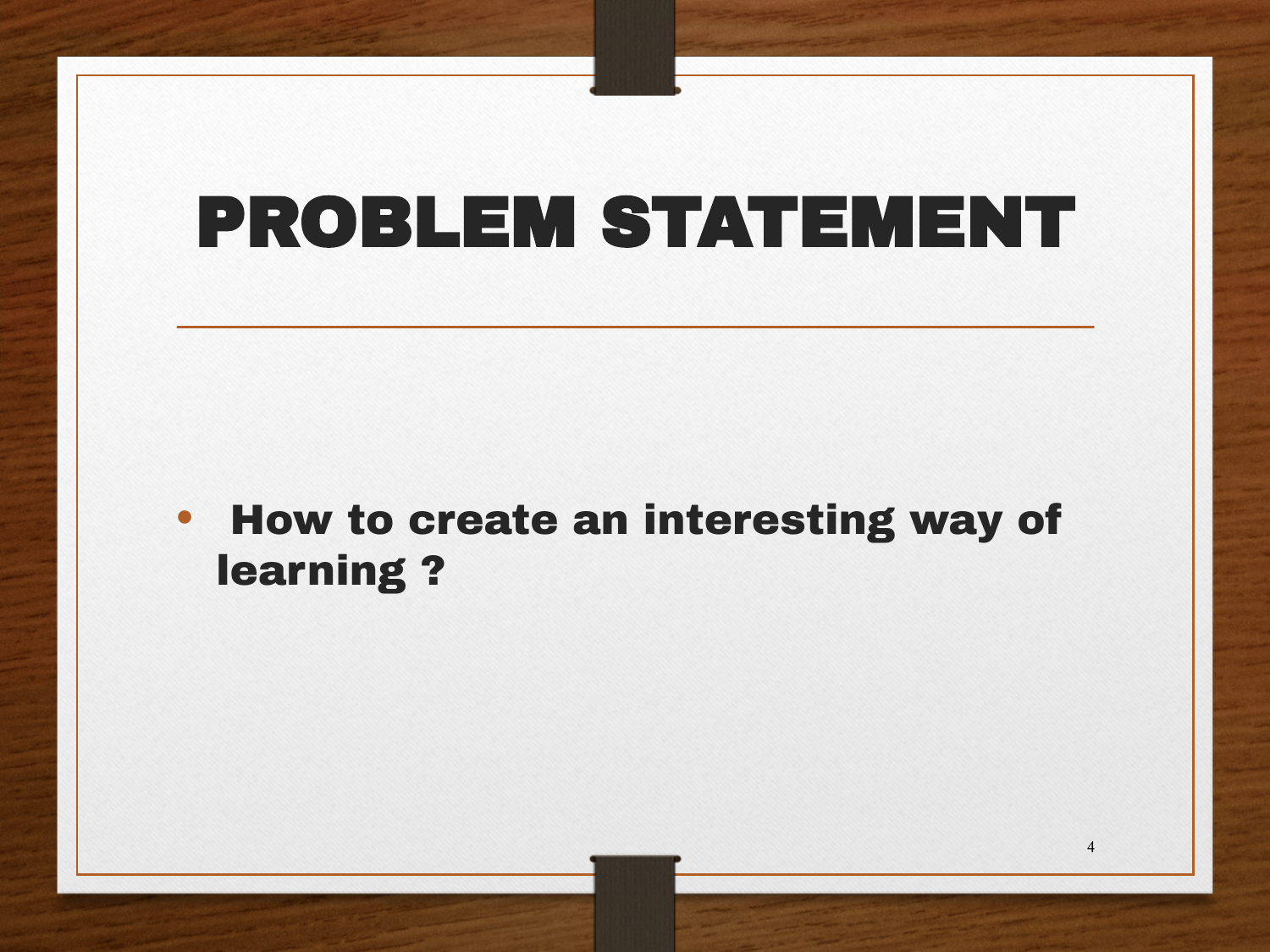

# problem statement

 How to create an interesting way of learning ?
4